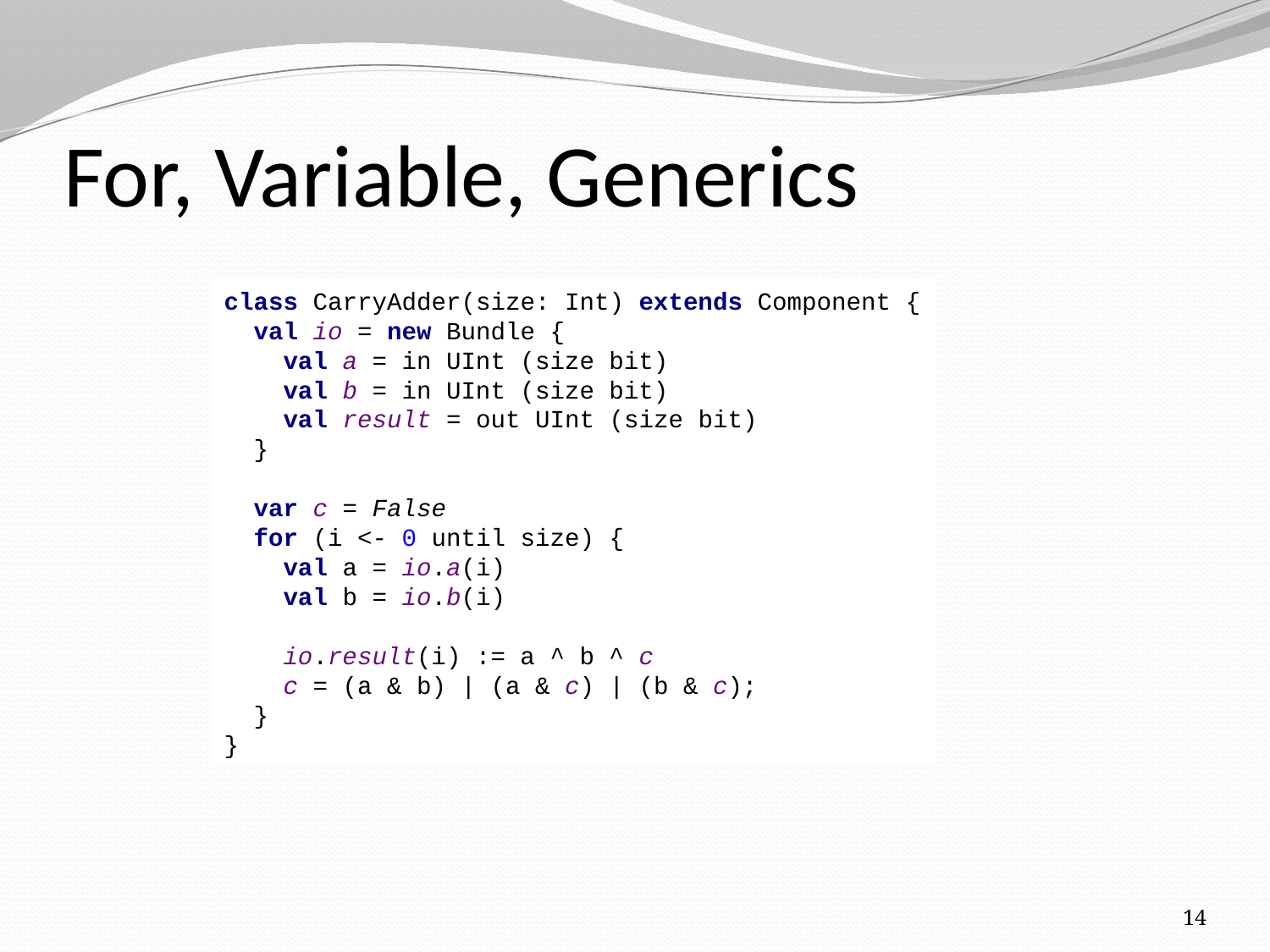

# For, Variable, Generics
class CarryAdder(size: Int) extends Component {
  val io = new Bundle {
    val a = in UInt (size bit)
    val b = in UInt (size bit)
    val result = out UInt (size bit)
  }
  var c = False
  for (i <- 0 until size) {
    val a = io.a(i)
    val b = io.b(i)
    io.result(i) := a ^ b ^ c
    c = (a & b) | (a & c) | (b & c);
  }
}
14